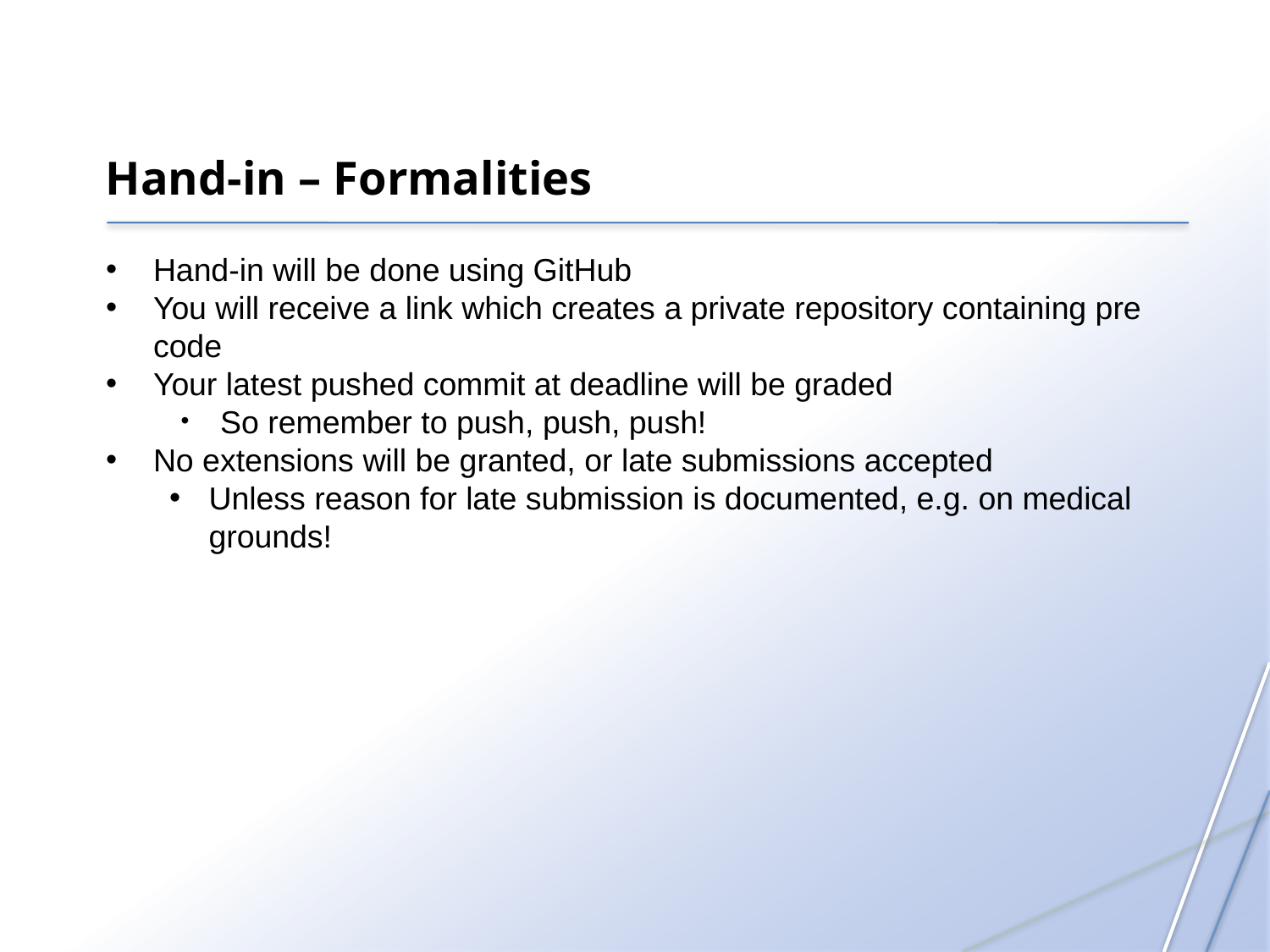

Hand-in – Formalities
Hand-in will be done using GitHub
You will receive a link which creates a private repository containing pre code
Your latest pushed commit at deadline will be graded
So remember to push, push, push!
No extensions will be granted, or late submissions accepted
Unless reason for late submission is documented, e.g. on medical grounds!